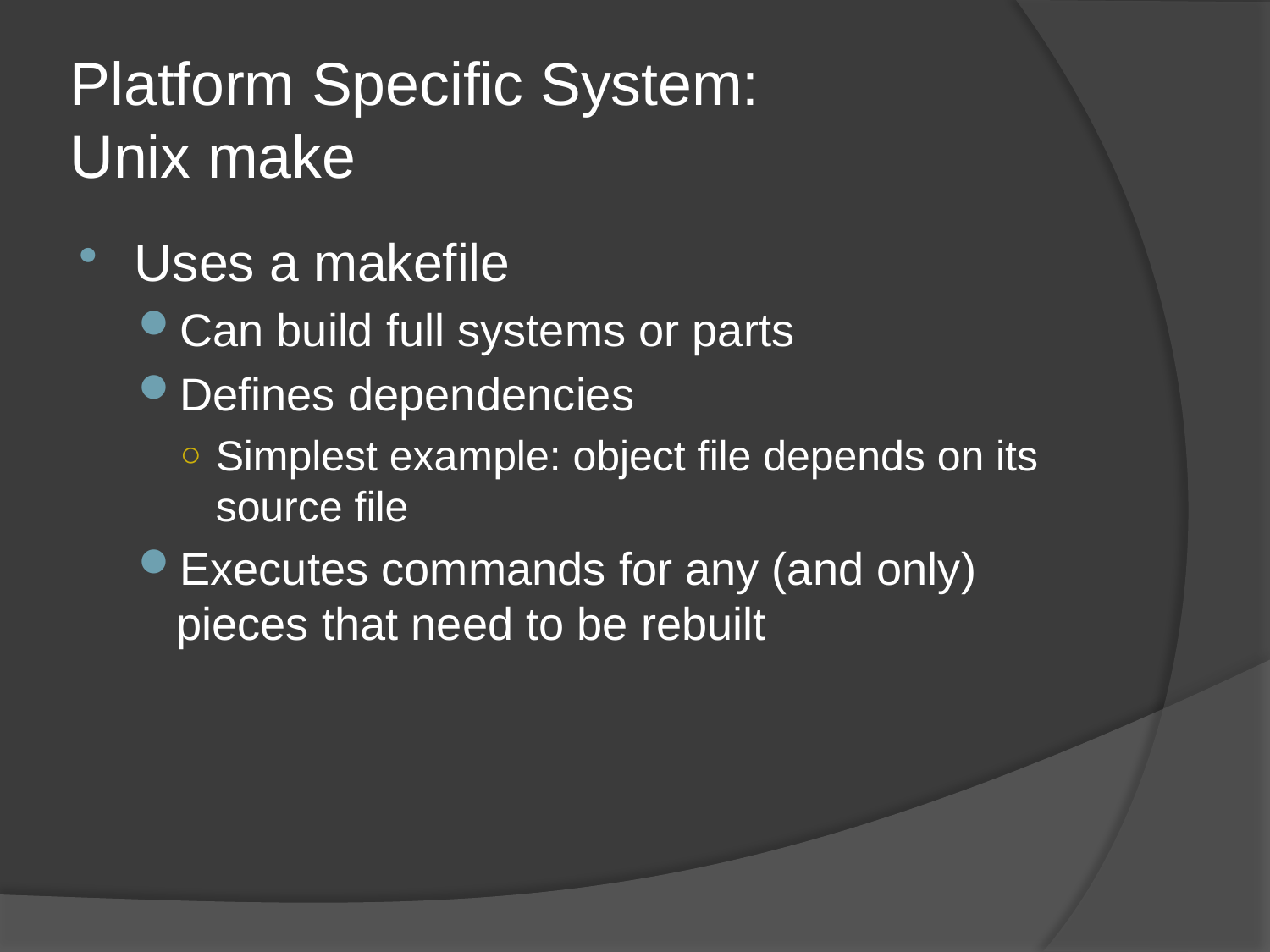

# Platform Specific System: Unix make
Uses a makefile
Can build full systems or parts
Defines dependencies
Simplest example: object file depends on its source file
Executes commands for any (and only) pieces that need to be rebuilt